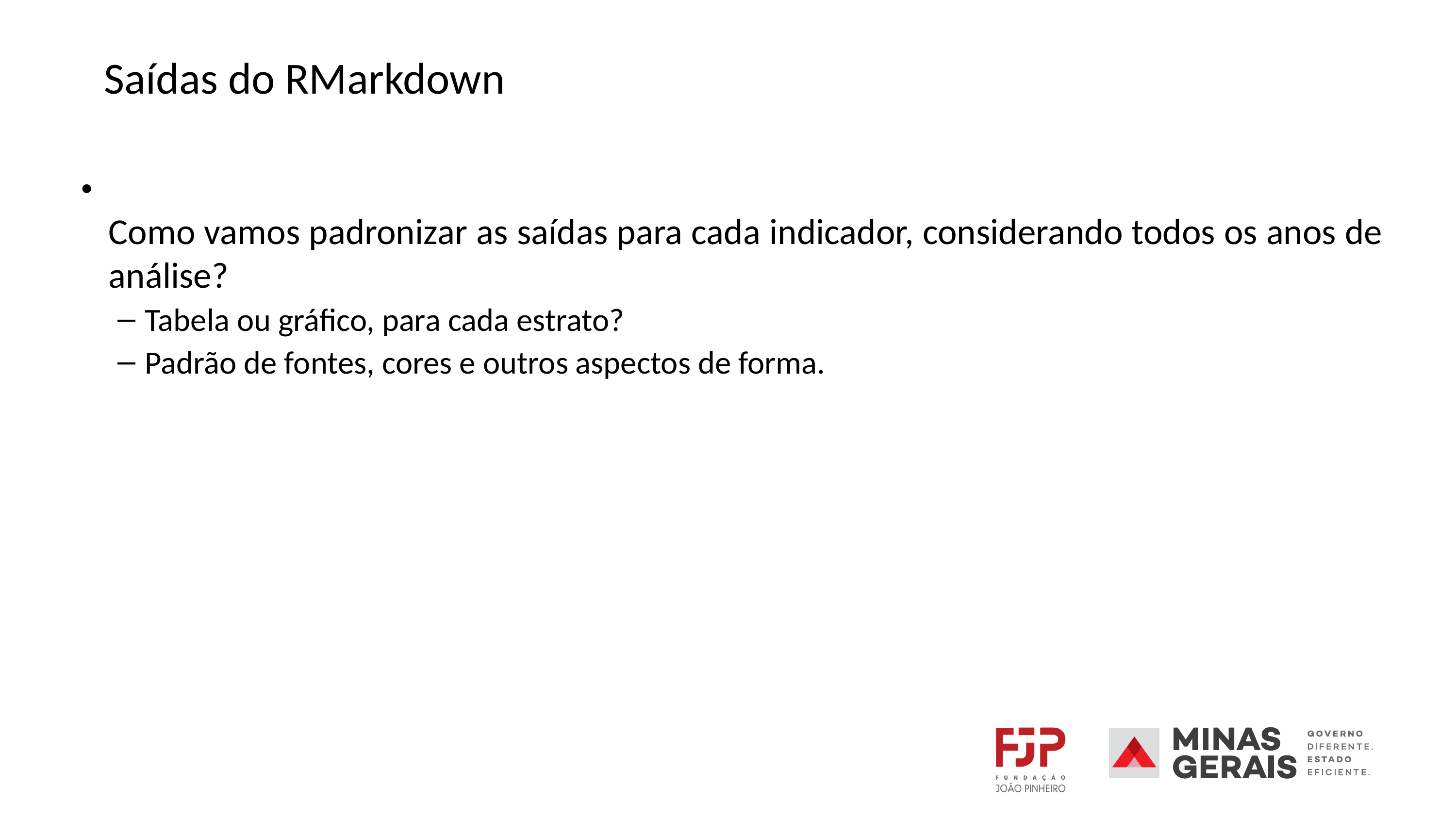

# Saídas do RMarkdown
Como vamos padronizar as saídas para cada indicador, considerando todos os anos de análise?
Tabela ou gráfico, para cada estrato?
Padrão de fontes, cores e outros aspectos de forma.